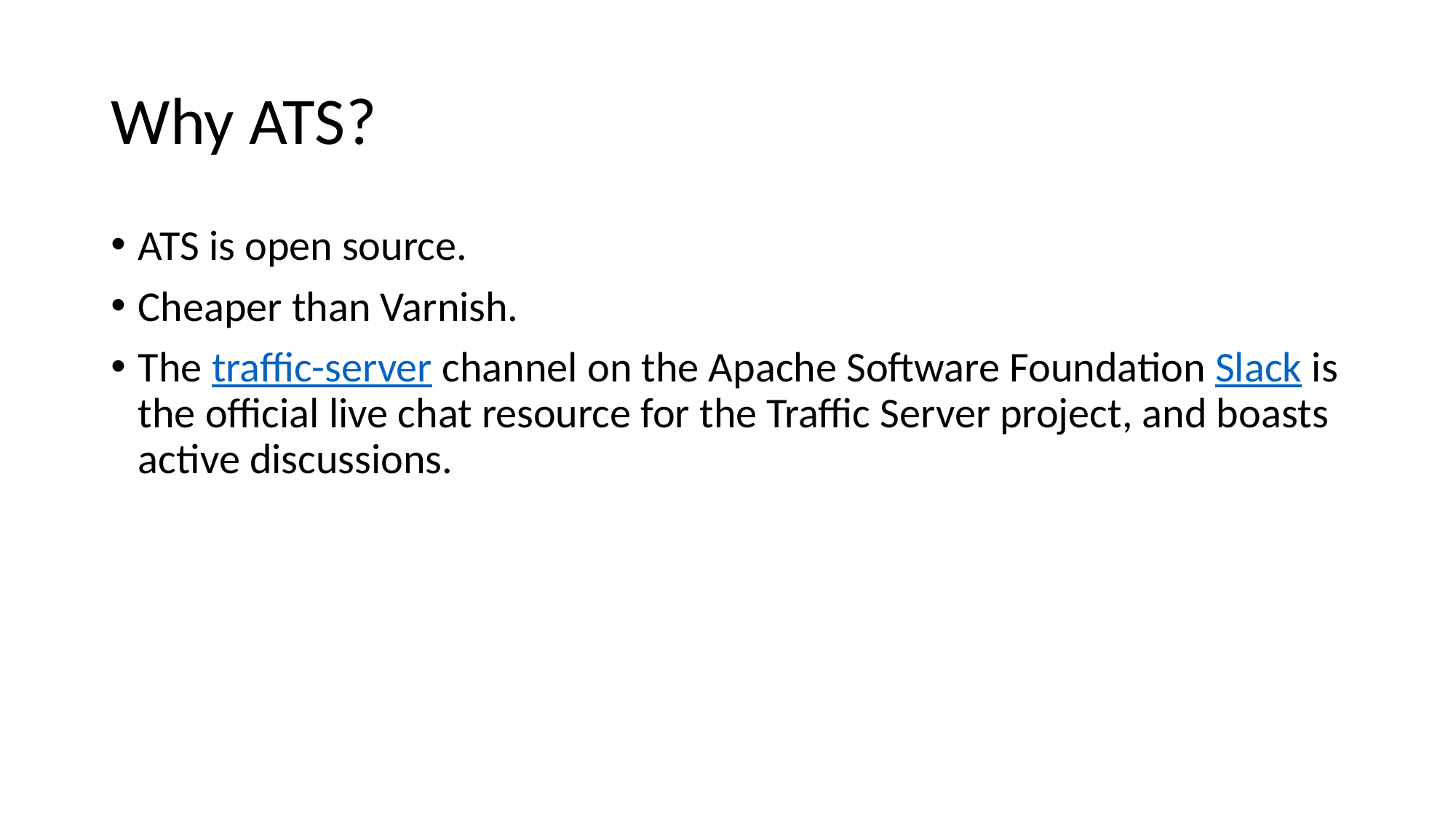

# Why ATS?
ATS is open source.
Cheaper than Varnish.
The traffic-server channel on the Apache Software Foundation Slack is the official live chat resource for the Traffic Server project, and boasts active discussions.